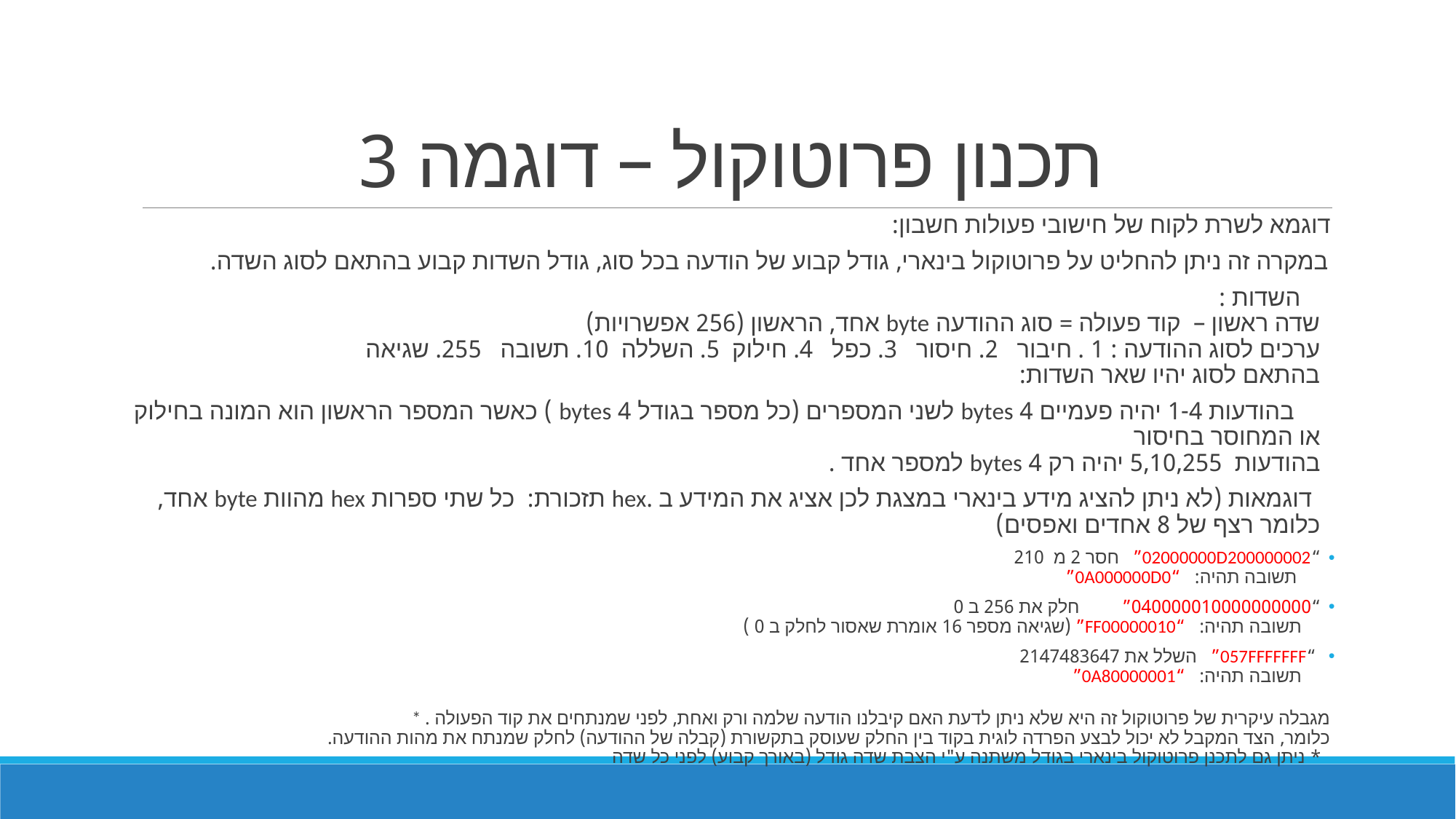

# תכנון פרוטוקול – דוגמה 3
דוגמא לשרת לקוח של חישובי פעולות חשבון:
במקרה זה ניתן להחליט על פרוטוקול בינארי, גודל קבוע של הודעה בכל סוג, גודל השדות קבוע בהתאם לסוג השדה.
     השדות :
שדה ראשון –  קוד פעולה = סוג ההודעה byte אחד, הראשון (256 אפשרויות)
ערכים לסוג ההודעה : 1 . חיבור   2. חיסור   3. כפל   4. חילוק  5. השללה  10. תשובה   255. שגיאה
בהתאם לסוג יהיו שאר השדות:
      בהודעות 1-4 יהיה פעמיים 4 bytes לשני המספרים (כל מספר בגודל 4 bytes ) כאשר המספר הראשון הוא המונה בחילוק או המחוסר בחיסור
בהודעות  5,10,255 יהיה רק 4 bytes למספר אחד .
   דוגמאות (לא ניתן להציג מידע בינארי במצגת לכן אציג את המידע ב .hex תזכורת:  כל שתי ספרות hex מהוות byte אחד, כלומר רצף של 8 אחדים ואפסים)
“02000000D200000002”   חסר 2 מ  210
     תשובה תהיה:   “0A000000D0”
“040000010000000000”         חלק את 256 ב 0
    תשובה תהיה:   “FF00000010” (שגיאה מספר 16 אומרת שאסור לחלק ב 0 )
 “057FFFFFFF”   השלל את 2147483647
    תשובה תהיה:   “0A80000001”
* מגבלה עיקרית של פרוטוקול זה היא שלא ניתן לדעת האם קיבלנו הודעה שלמה ורק ואחת, לפני שמנתחים את קוד הפעולה .
כלומר, הצד המקבל לא יכול לבצע הפרדה לוגית בקוד בין החלק שעוסק בתקשורת (קבלה של ההודעה) לחלק שמנתח את מהות ההודעה.
* ניתן גם לתכנן פרוטוקול בינארי בגודל משתנה ע"י הצבת שדה גודל (באורך קבוע) לפני כל שדה